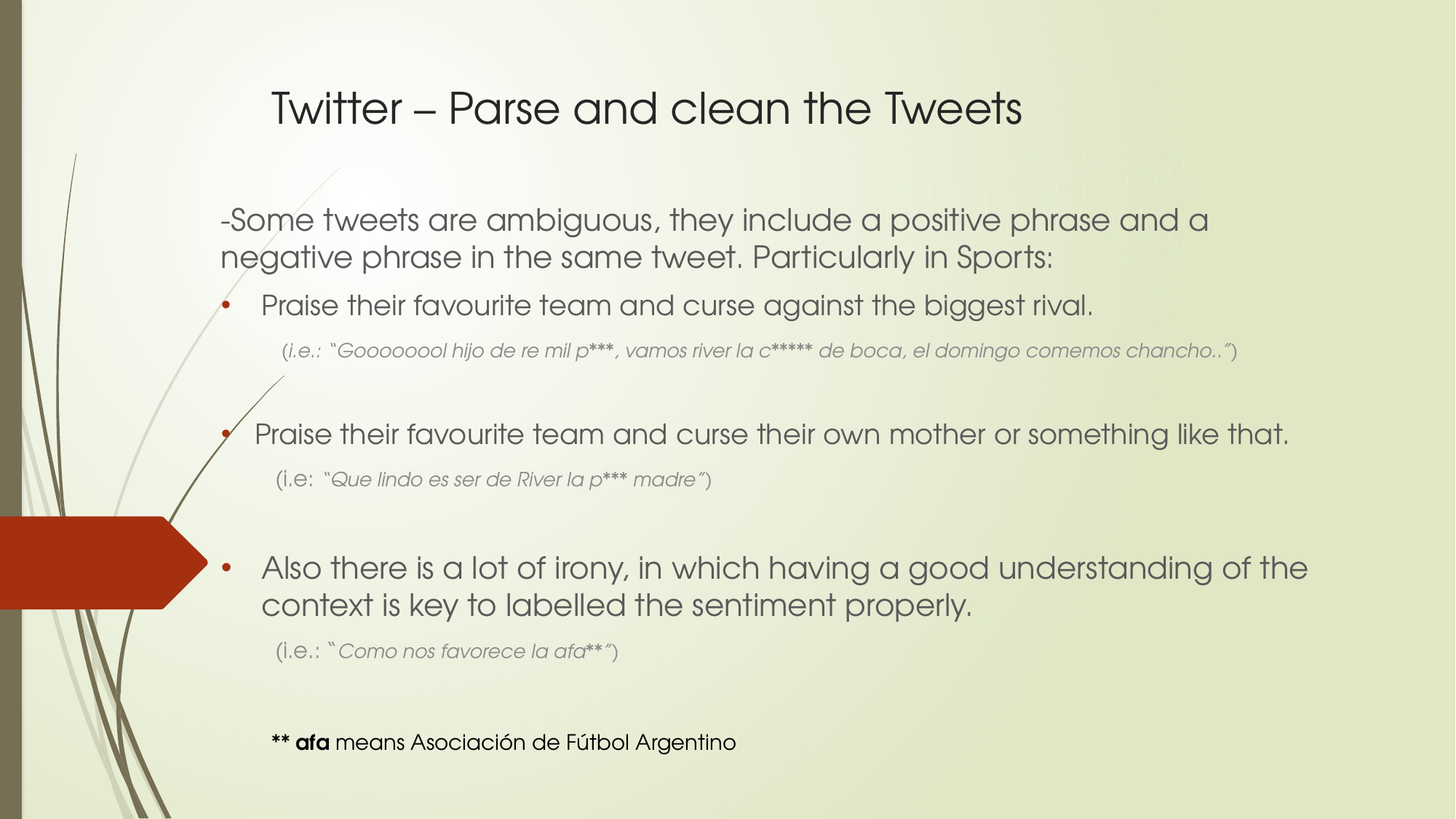

Twitter – Parse and clean the Tweets

-Some tweets are ambiguous, they include a positive phrase and a negative phrase in the same tweet. Particularly in Sports:
Praise their favourite team and curse against the biggest rival.
 (i.e.: “Goooooool hijo de re mil p***, vamos river la c***** de boca, el domingo comemos chancho..”)

Praise their favourite team and curse their own mother or something like that.
(i.e: “Que lindo es ser de River la p*** madre”)

Also there is a lot of irony, in which having a good understanding of the context is key to labelled the sentiment properly.
(i.e.: “Como nos favorece la afa**”)
** afa means Asociación de Fútbol Argentino